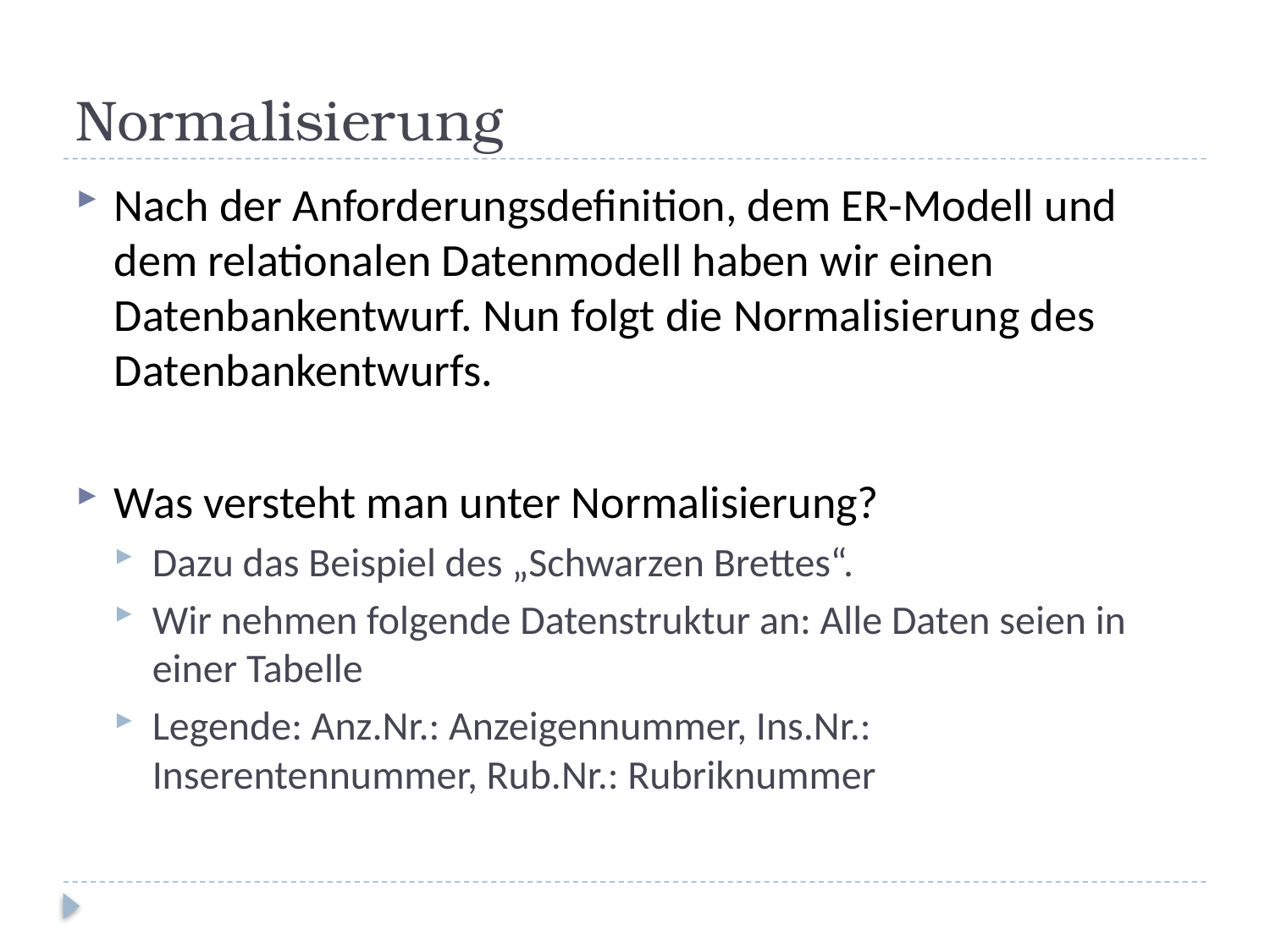

# Normalisierung
Nach der Anforderungsdefinition, dem ER-Modell und dem relationalen Datenmodell haben wir einen Datenbankentwurf. Nun folgt die Normalisierung des Datenbankentwurfs.

Was versteht man unter Normalisierung?
Dazu das Beispiel des „Schwarzen Brettes“.
Wir nehmen folgende Datenstruktur an: Alle Daten seien in einer Tabelle
Legende: Anz.Nr.: Anzeigennummer, Ins.Nr.: Inserentennummer, Rub.Nr.: Rubriknummer